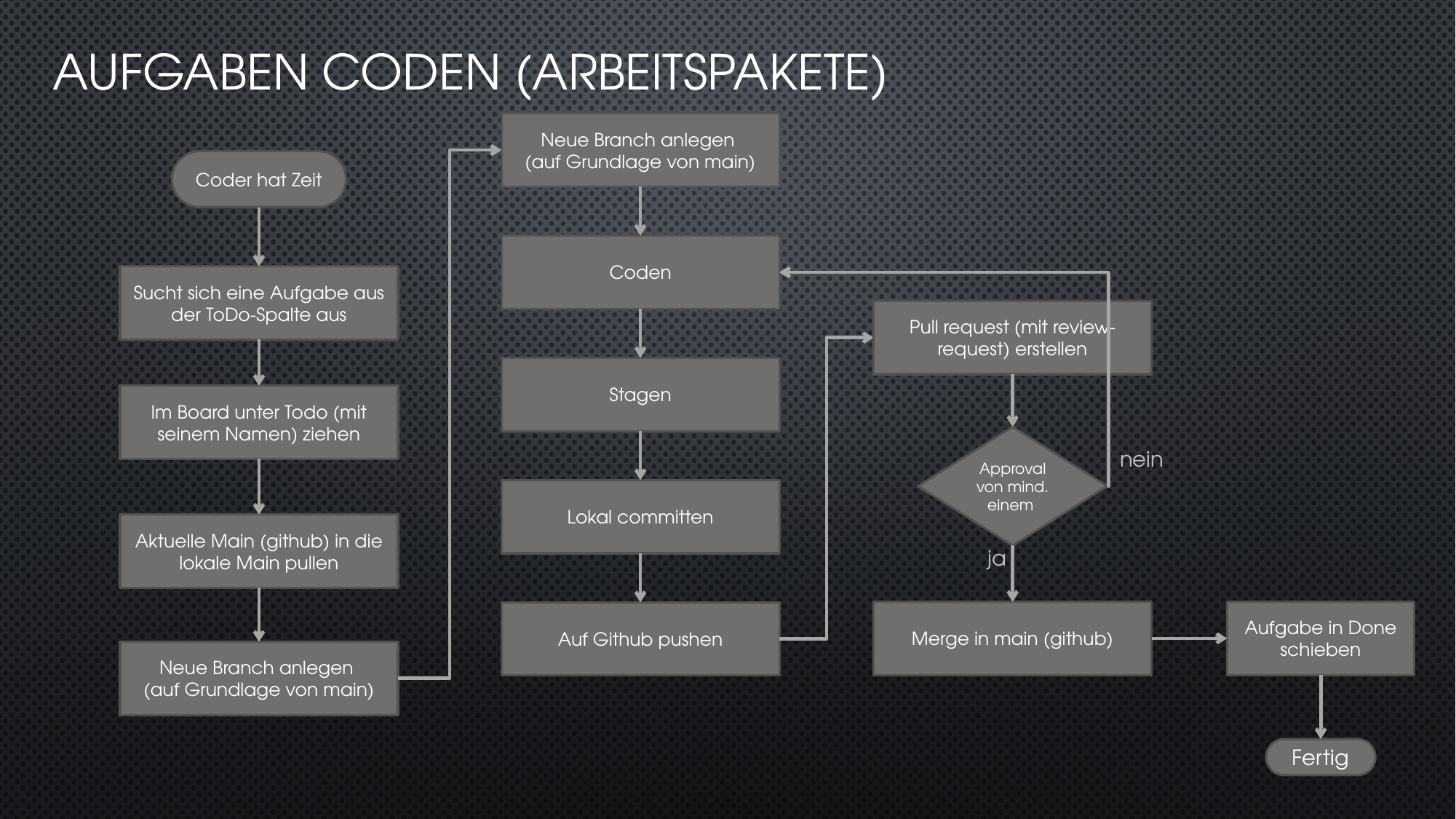

# Aufgaben coden (Arbeitspakete)
Neue Branch anlegen
(auf Grundlage von main)
Coder hat Zeit
Coden
Sucht sich eine Aufgabe aus der ToDo-Spalte aus
Pull request (mit review-request) erstellen
Stagen
Im Board unter Todo (mit seinem Namen) ziehen
Approval von mind. einem
nein
Lokal committen
Aktuelle Main (github) in die lokale Main pullen
ja
Merge in main (github)
Aufgabe in Done schieben
Auf Github pushen
Neue Branch anlegen
(auf Grundlage von main)
Fertig